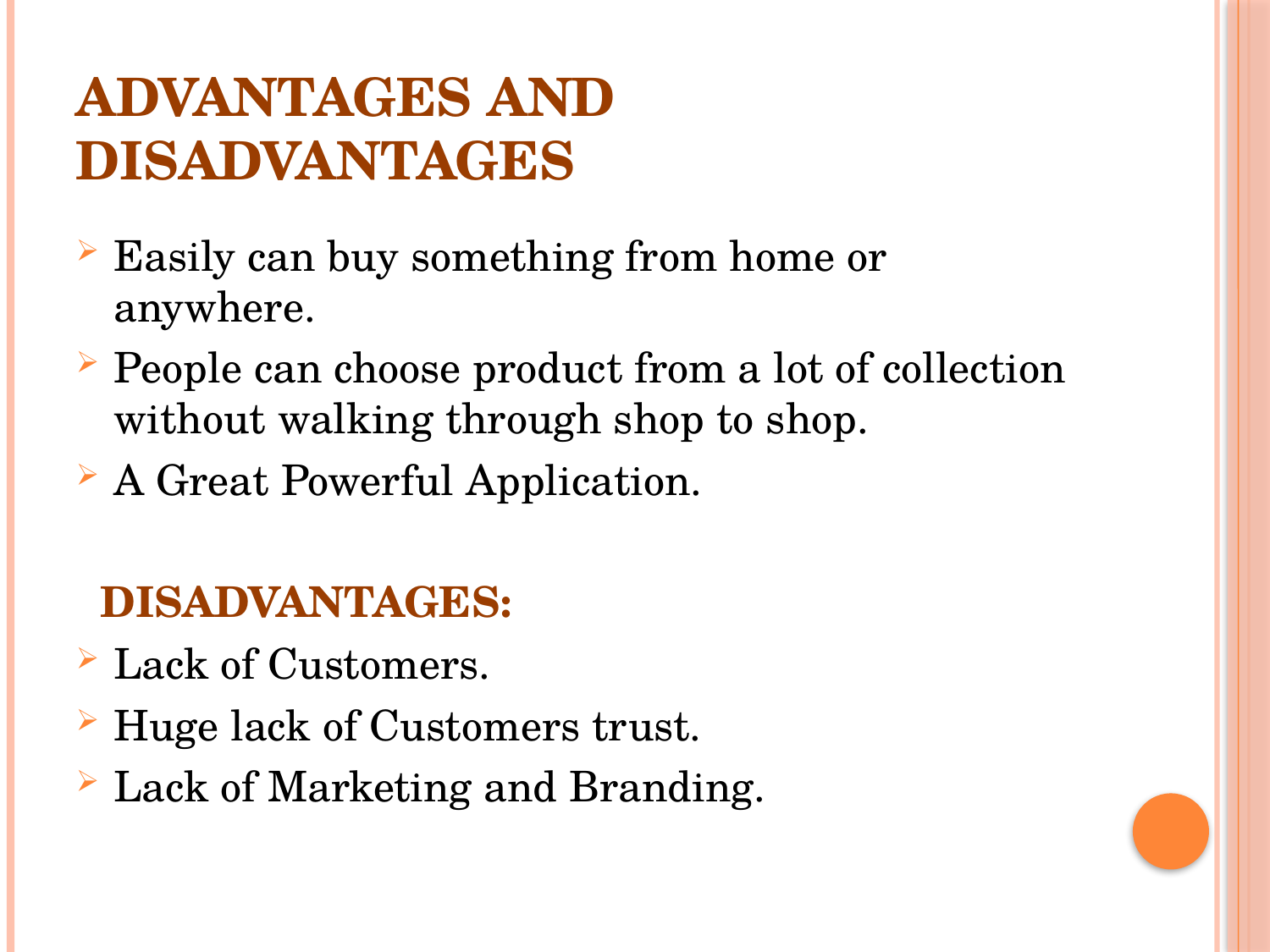

# Advantages and disadvantages
Easily can buy something from home or anywhere.
People can choose product from a lot of collection without walking through shop to shop.
A Great Powerful Application.

  DISADVANTAGES:
Lack of Customers.
Huge lack of Customers trust.
Lack of Marketing and Branding.